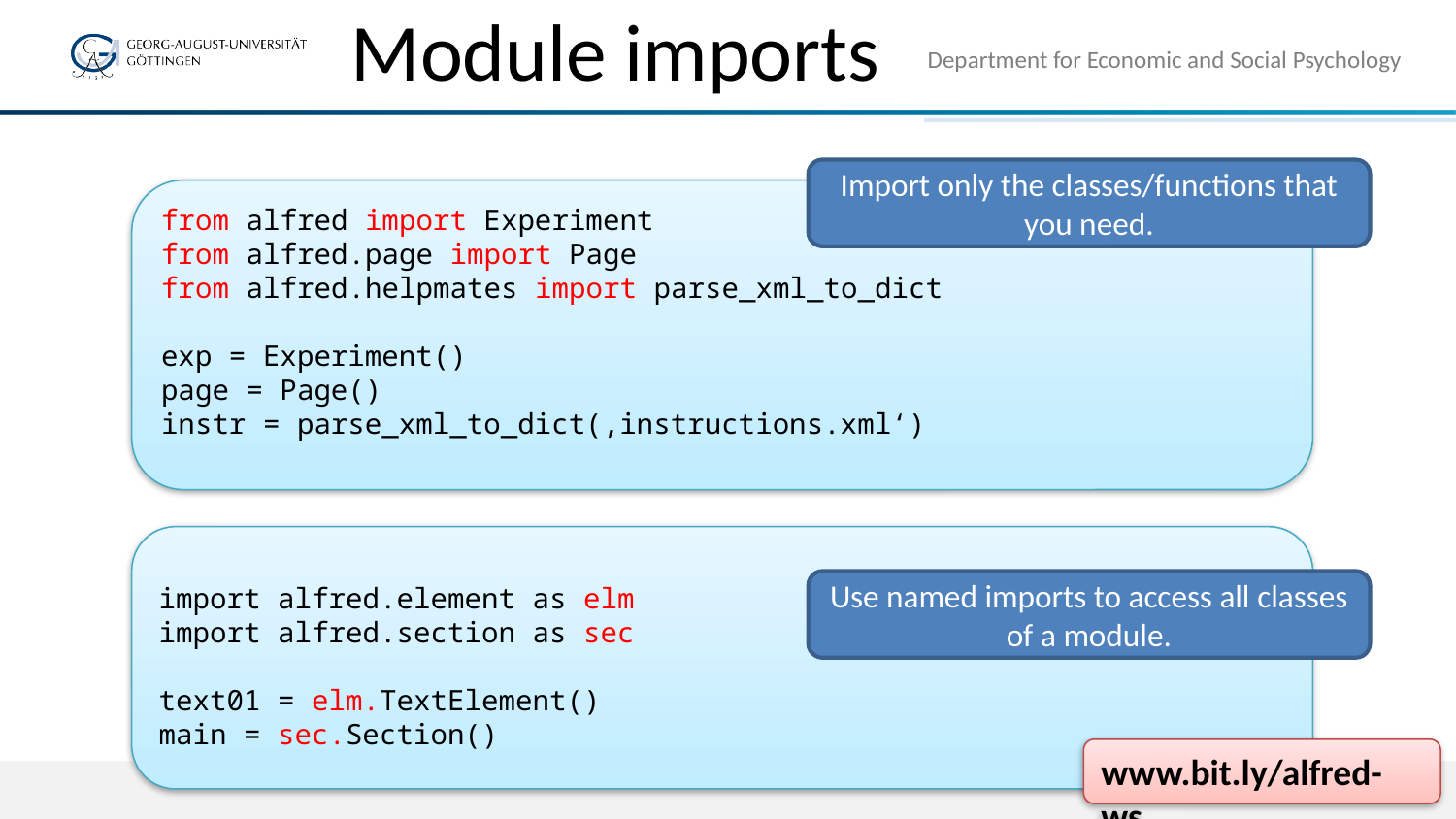

# Module imports
Department for Economic and Social Psychology
Import only the classes/functions that you need.
from alfred import Experiment
from alfred.page import Page
from alfred.helpmates import parse_xml_to_dict

exp = Experiment()
page = Page()
instr = parse_xml_to_dict(‚instructions.xml‘)

import alfred.element as elm
import alfred.section as sec

text01 = elm.TextElement()
main = sec.Section()
Use named imports to access all classes of a module.
www.bit.ly/alfred-ws